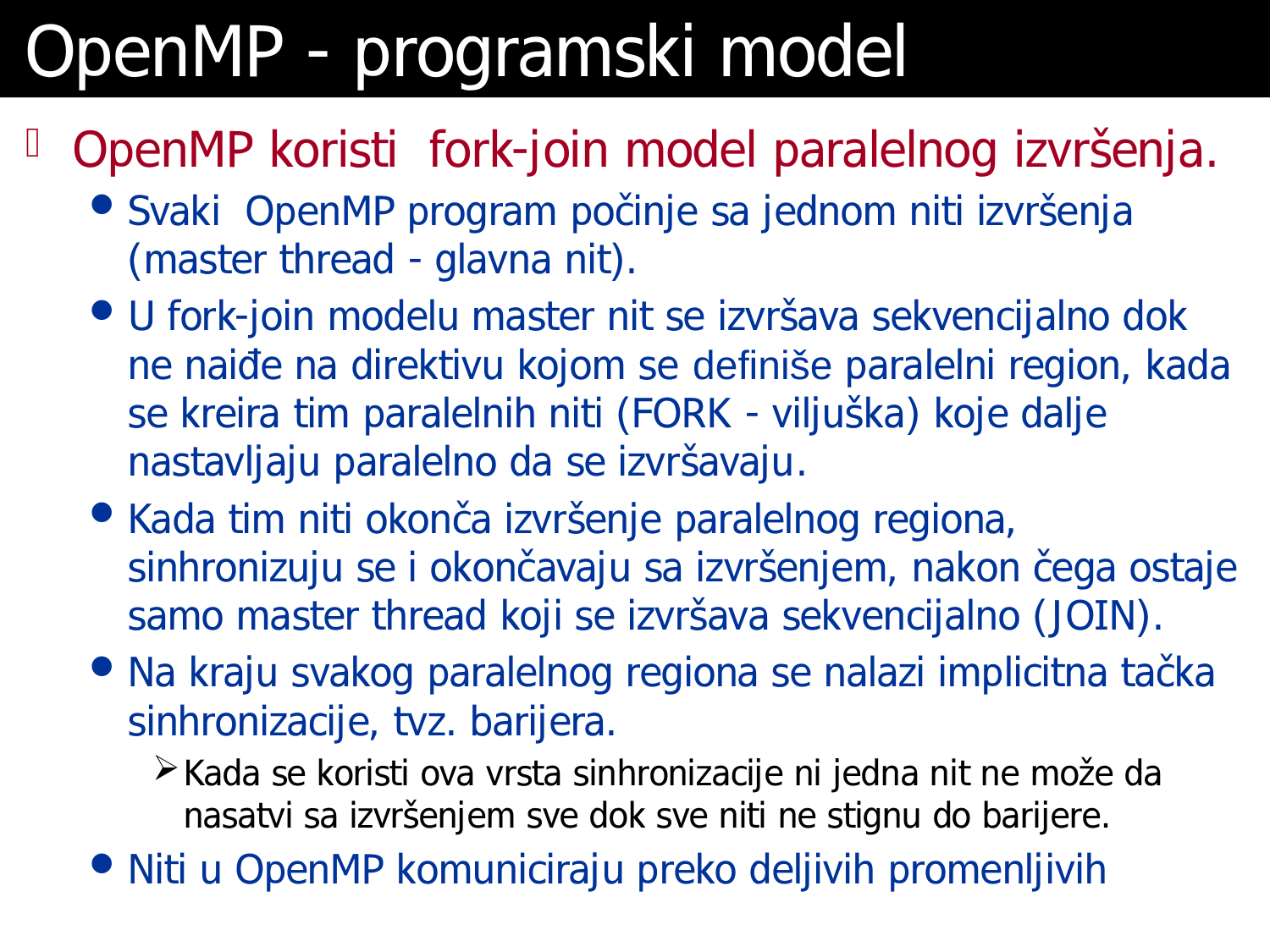

# OpenMP - programski model
OpenMP koristi  fork-join model paralelnog izvršenja.
Svaki  OpenMP program počinje sa jednom niti izvršenja (master thread - glavna nit).
U fork-join modelu master nit se izvršava sekvencijalno dok ne naiđe na direktivu kojom se definiše paralelni region, kada se kreira tim paralelnih niti (FORK - viljuška) koje dalje nastavljaju paralelno da se izvršavaju.
Kada tim niti okonča izvršenje paralelnog regiona, sinhronizuju se i okončavaju sa izvršenjem, nakon čega ostaje samo master thread koji se izvršava sekvencijalno (JOIN).
Na kraju svakog paralelnog regiona se nalazi implicitna tačka sinhronizacije, tvz. barijera.
Kada se koristi ova vrsta sinhronizacije ni jedna nit ne može da nasatvi sa izvršenjem sve dok sve niti ne stignu do barijere.
Niti u OpenMP komuniciraju preko deljivih promenljivih